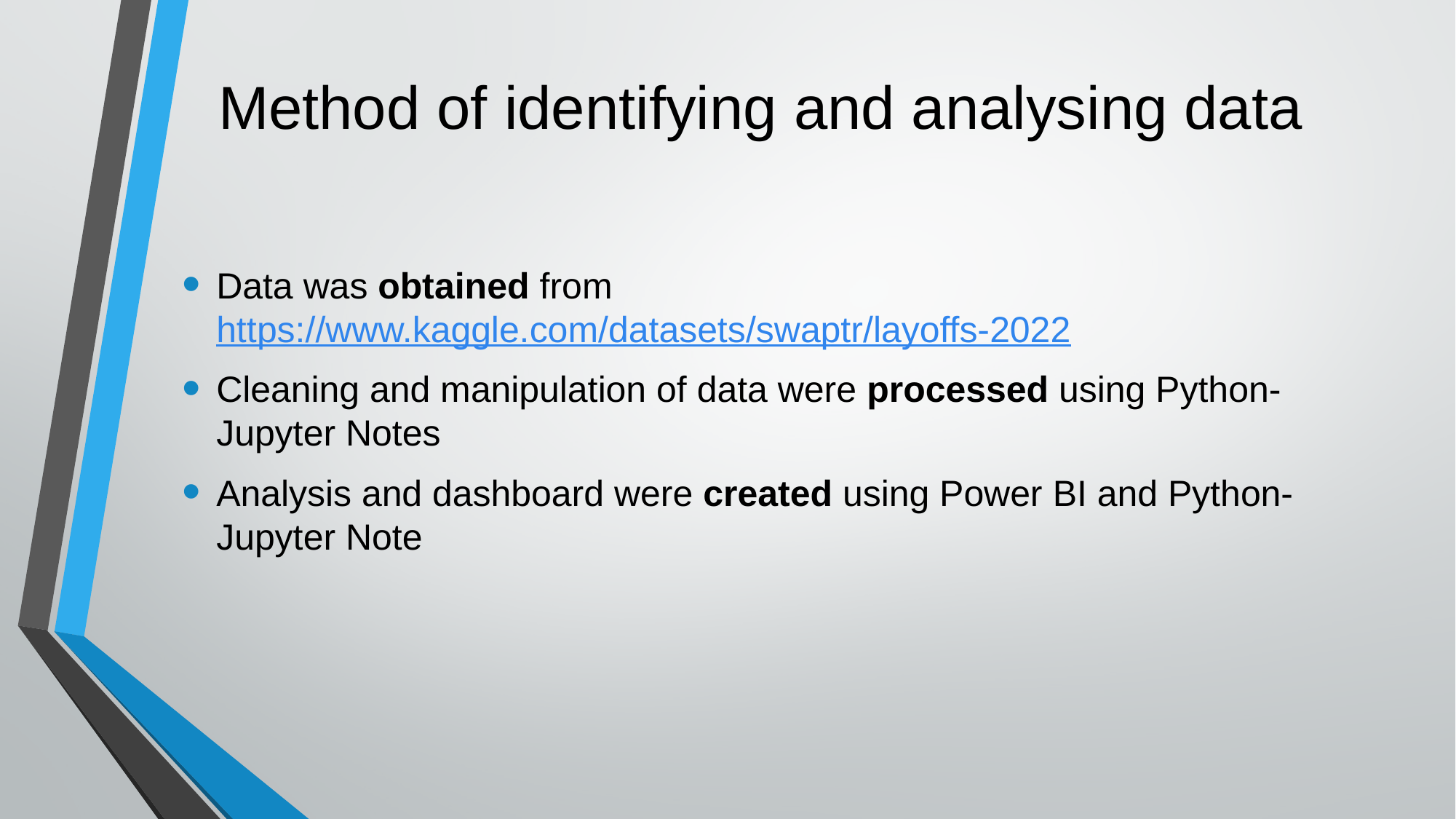

# Method of identifying and analysing data
Data was obtained from https://www.kaggle.com/datasets/swaptr/layoffs-2022
Cleaning and manipulation of data were processed using Python-Jupyter Notes
Analysis and dashboard were created using Power BI and Python-Jupyter Note